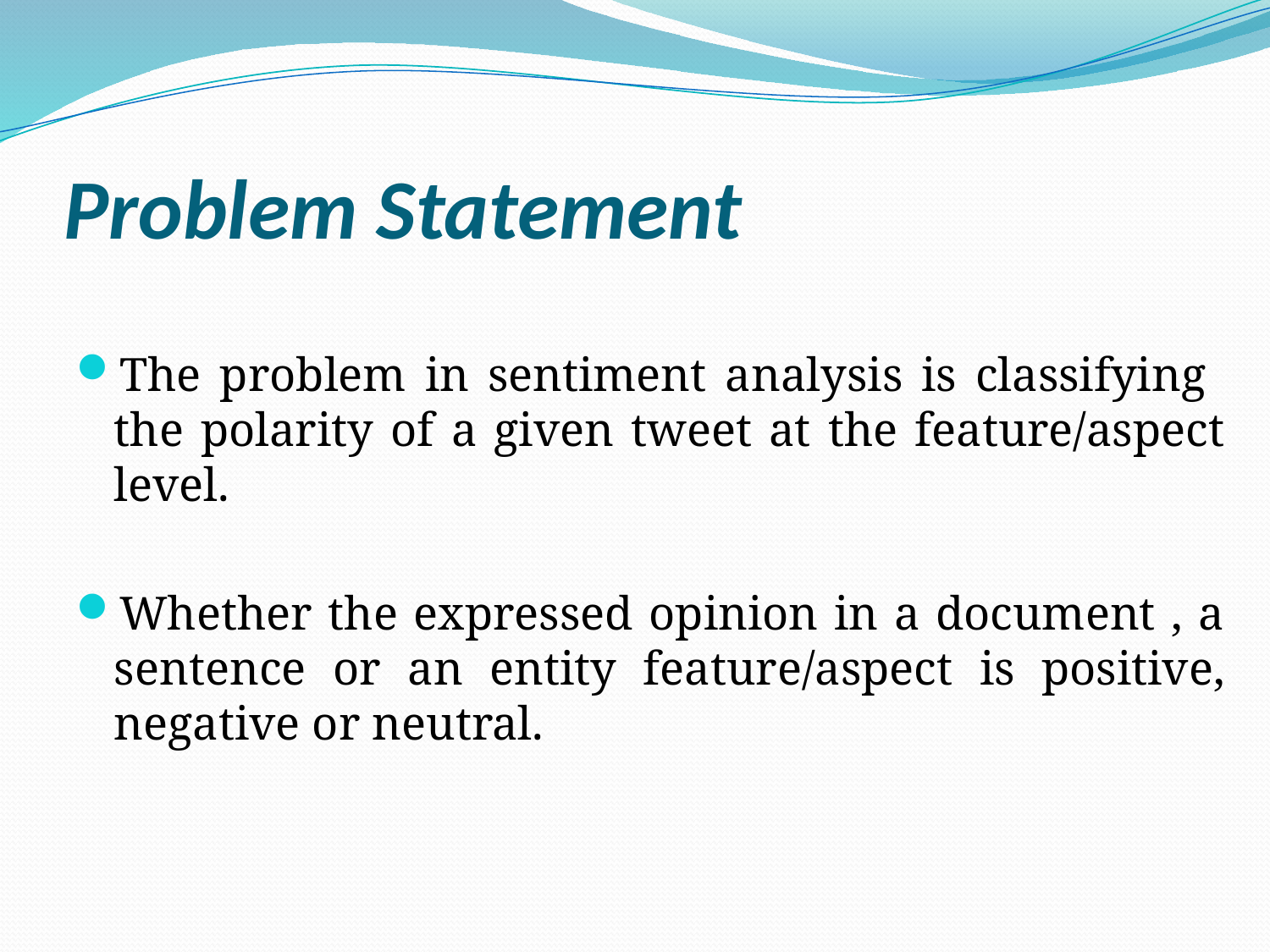

# Problem Statement

The problem in sentiment analysis is classifying  the polarity of a given tweet at the feature/aspect level.

Whether the expressed opinion in a document , a sentence or an entity feature/aspect is positive, negative or neutral.